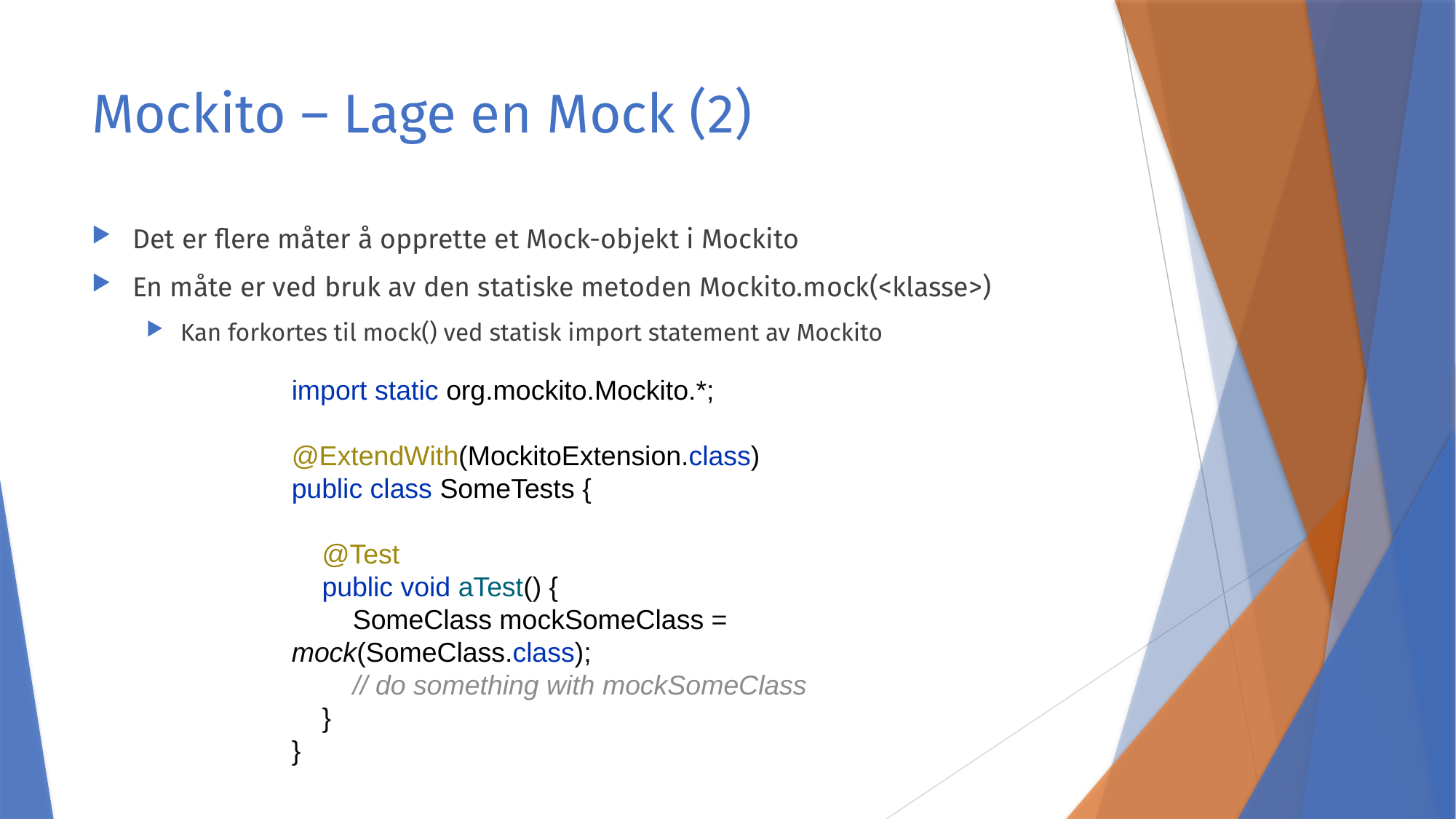

# Mockito – Lage en Mock (2)
Det er flere måter å opprette et Mock-objekt i Mockito
En måte er ved bruk av den statiske metoden Mockito.mock(<klasse>)
Kan forkortes til mock() ved statisk import statement av Mockito

import static org.mockito.Mockito.*;
@ExtendWith(MockitoExtension.class)
public class SomeTests {
    @Test
    public void aTest() {
        SomeClass mockSomeClass = mock(SomeClass.class);
        // do something with mockSomeClass
    }
}